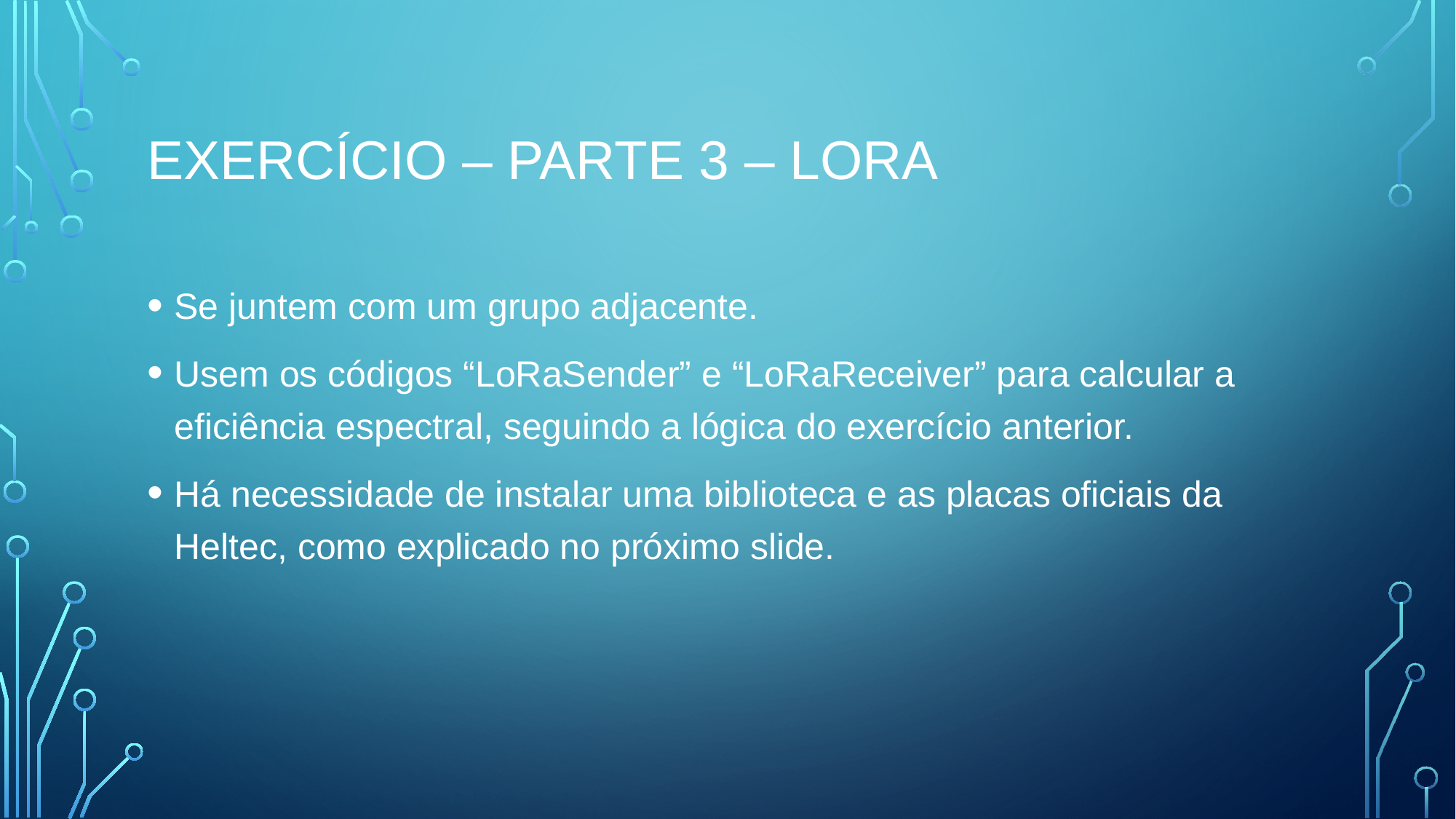

# Exercício – Parte 3 – Lora
Se juntem com um grupo adjacente.
Usem os códigos “LoRaSender” e “LoRaReceiver” para calcular a eficiência espectral, seguindo a lógica do exercício anterior.
Há necessidade de instalar uma biblioteca e as placas oficiais da Heltec, como explicado no próximo slide.